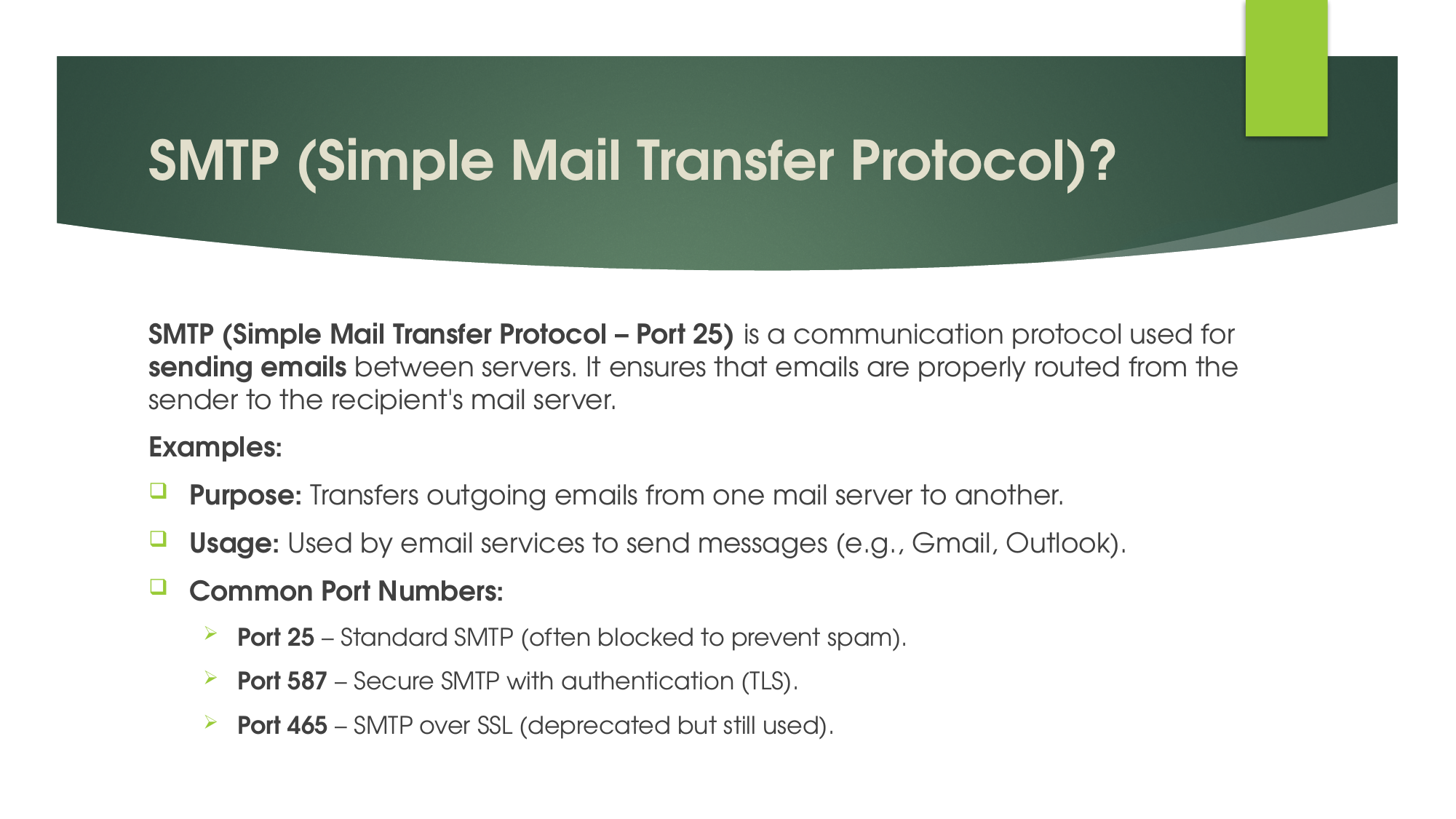

# SMTP (Simple Mail Transfer Protocol)?
SMTP (Simple Mail Transfer Protocol – Port 25) is a communication protocol used for sending emails between servers. It ensures that emails are properly routed from the sender to the recipient's mail server.
Examples:
Purpose: Transfers outgoing emails from one mail server to another.
Usage: Used by email services to send messages (e.g., Gmail, Outlook).
Common Port Numbers:
Port 25 – Standard SMTP (often blocked to prevent spam).
Port 587 – Secure SMTP with authentication (TLS).
Port 465 – SMTP over SSL (deprecated but still used).